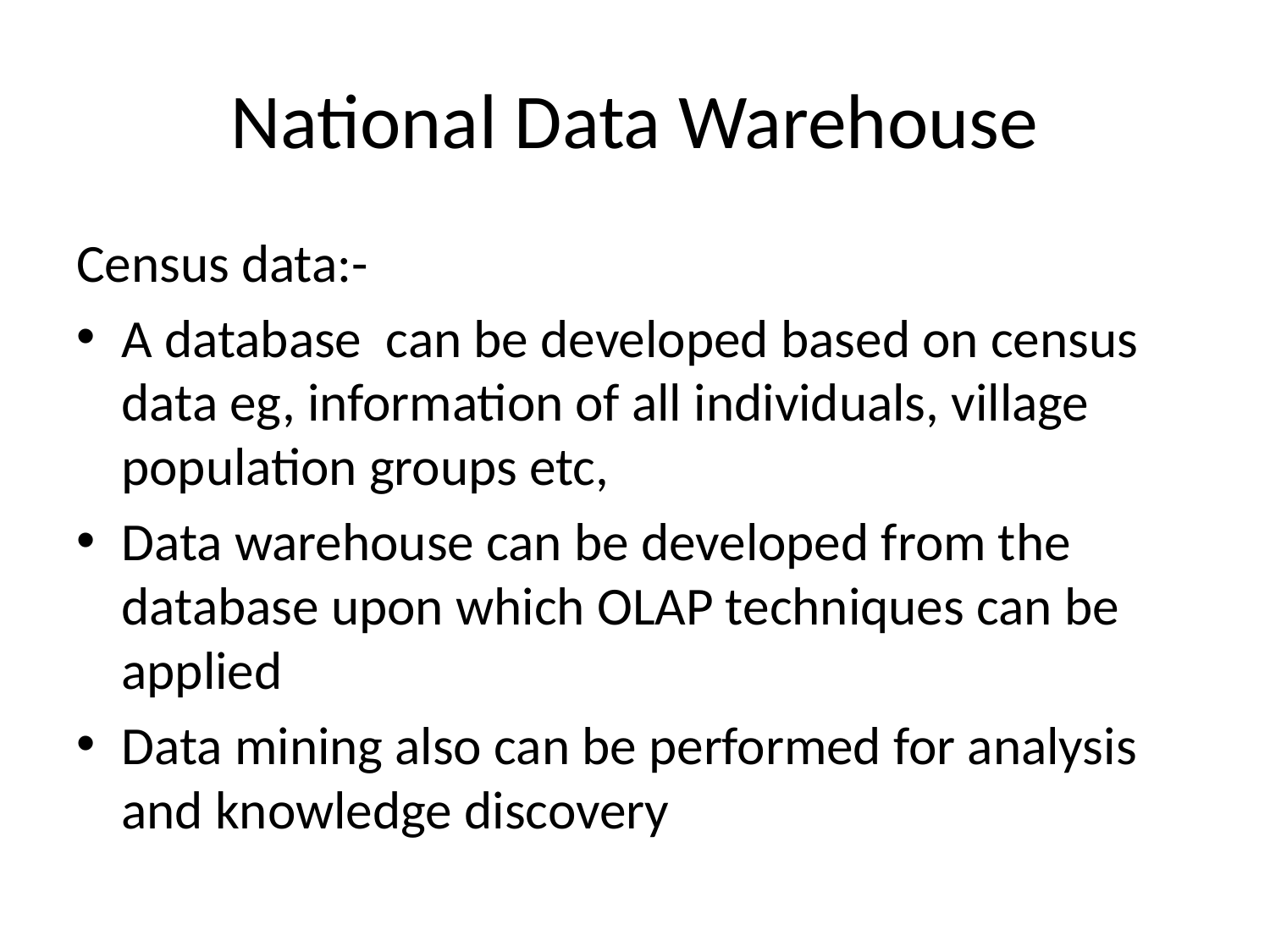

# National Data Warehouse
Census data:-
A database  can be developed based on census data eg, information of all individuals, village population groups etc,
Data warehouse can be developed from the database upon which OLAP techniques can be applied
Data mining also can be performed for analysis and knowledge discovery